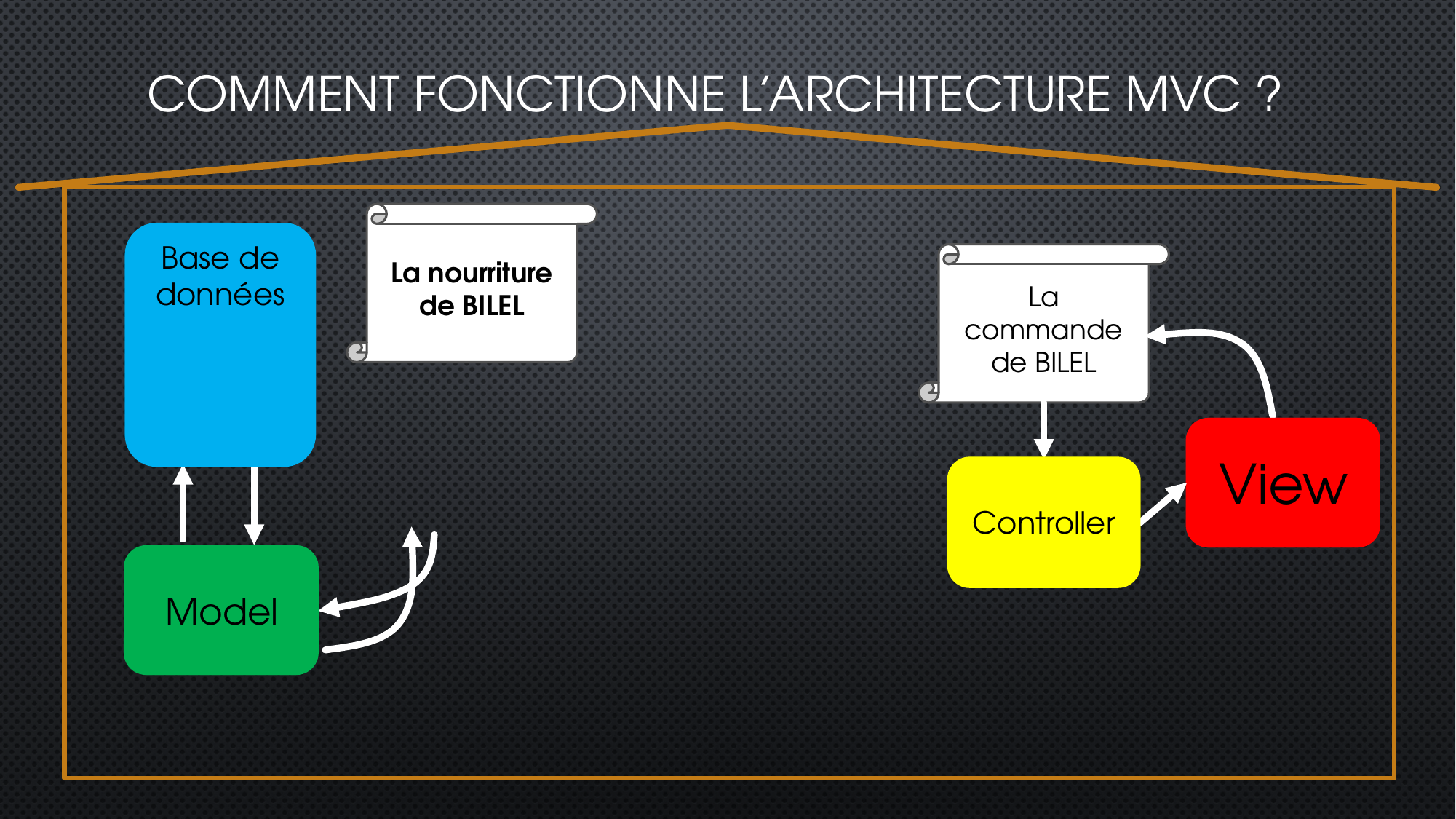

# Comment fonctionne l’architecture MVC ?

La nourriture de BILEL
Frigo
-Salade
-Viande
-Carotte
Base de données
La commande de BILEL

BILEL
View
Controller
Serveuse
Cuisinier
Model